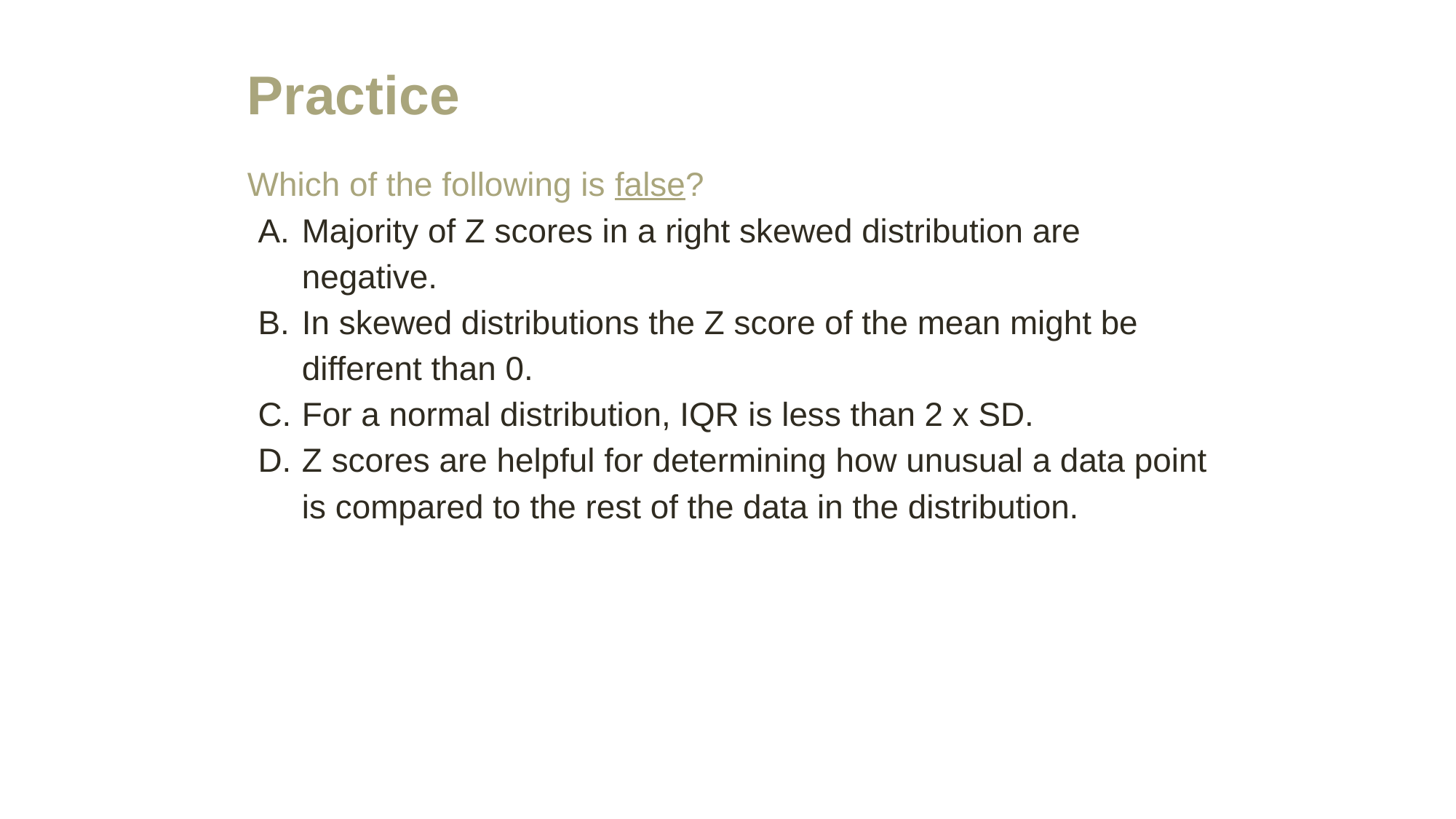

# Practice
Which of the following is false?
Majority of Z scores in a right skewed distribution are negative.
In skewed distributions the Z score of the mean might be different than 0.
For a normal distribution, IQR is less than 2 x SD.
Z scores are helpful for determining how unusual a data point is compared to the rest of the data in the distribution.